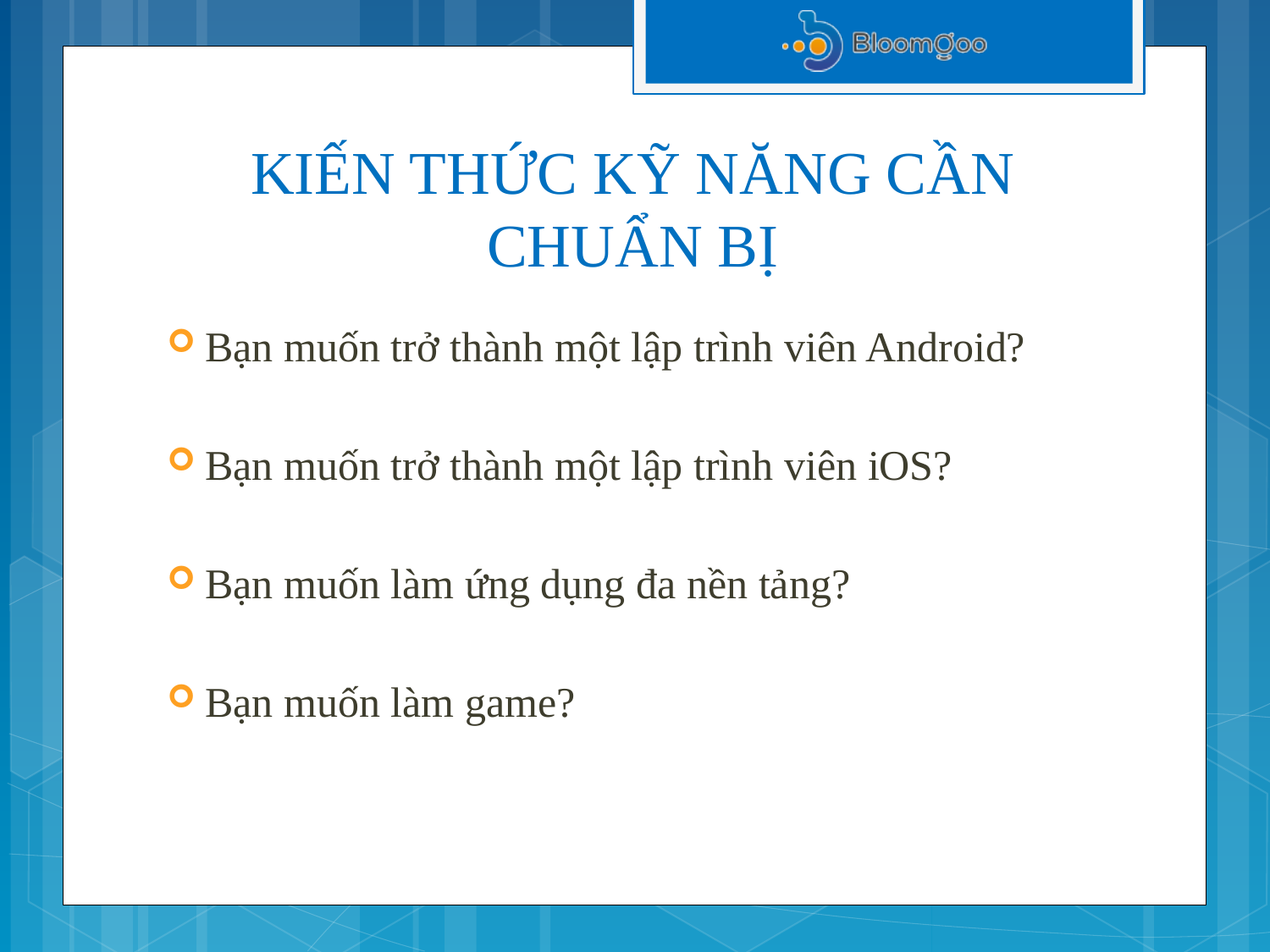

# KIẾN THỨC KỸ NĂNG CẦN CHUẨN BỊ

Bạn muốn trở thành một lập trình viên Android?

Bạn muốn trở thành một lập trình viên iOS?

Bạn muốn làm ứng dụng đa nền tảng?

Bạn muốn làm game?